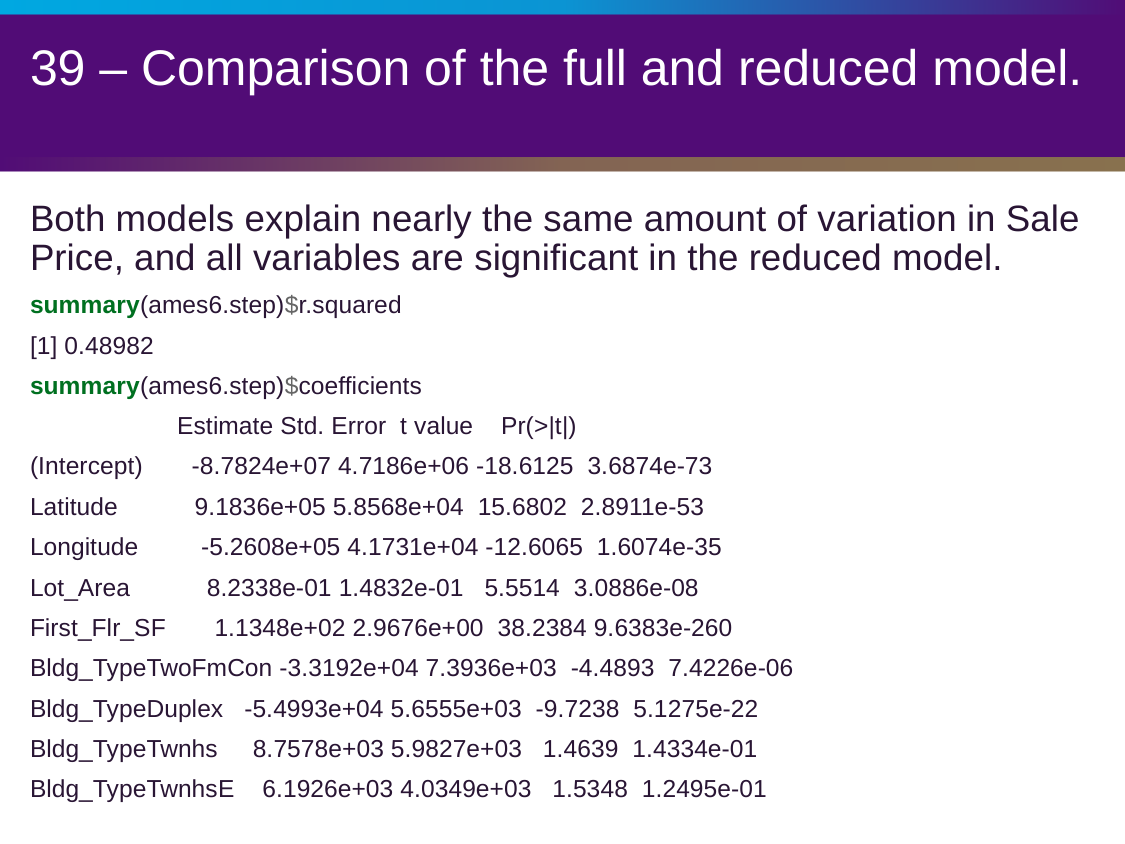

# 39 – Comparison of the full and reduced model.
Both models explain nearly the same amount of variation in Sale Price, and all variables are significant in the reduced model.
summary(ames6.step)$r.squared
[1] 0.48982
summary(ames6.step)$coefficients
                     Estimate Std. Error  t value    Pr(>|t|)
(Intercept)       -8.7824e+07 4.7186e+06 -18.6125  3.6874e-73
Latitude           9.1836e+05 5.8568e+04  15.6802  2.8911e-53
Longitude         -5.2608e+05 4.1731e+04 -12.6065  1.6074e-35
Lot_Area           8.2338e-01 1.4832e-01   5.5514  3.0886e-08
First_Flr_SF       1.1348e+02 2.9676e+00  38.2384 9.6383e-260
Bldg_TypeTwoFmCon -3.3192e+04 7.3936e+03  -4.4893  7.4226e-06
Bldg_TypeDuplex   -5.4993e+04 5.6555e+03  -9.7238  5.1275e-22
Bldg_TypeTwnhs     8.7578e+03 5.9827e+03   1.4639  1.4334e-01
Bldg_TypeTwnhsE    6.1926e+03 4.0349e+03   1.5348  1.2495e-01